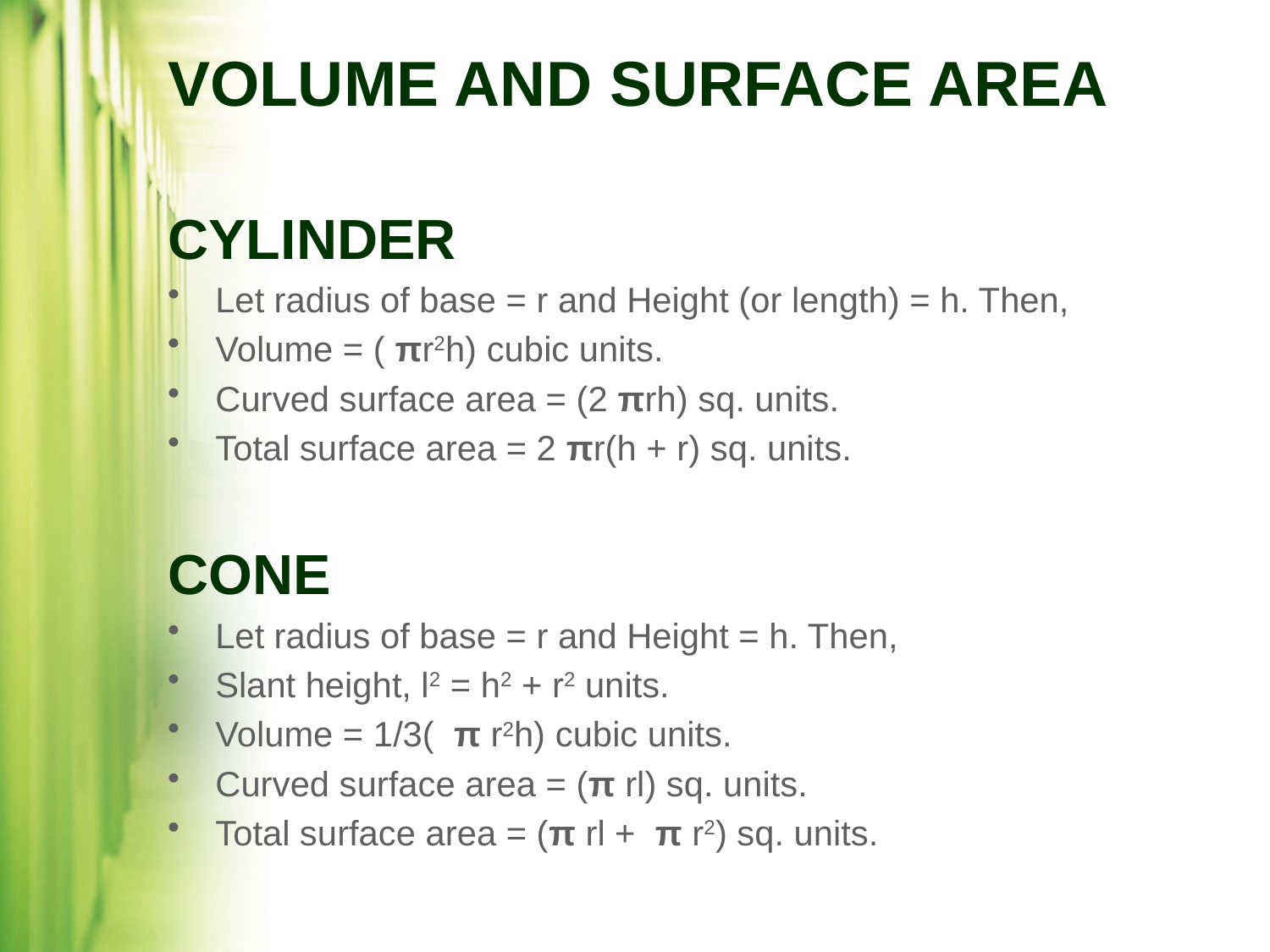

VOLUME AND SURFACE AREA
CYLINDER
Let radius of base = r and Height (or length) = h. Then,
Volume = ( πr2h) cubic units.
Curved surface area = (2 πrh) sq. units.
Total surface area = 2 πr(h + r) sq. units.

CONE
Let radius of base = r and Height = h. Then,
Slant height, l2 = h2 + r2 units.
Volume = 1/3(  π r2h) cubic units.
Curved surface area = (π rl) sq. units.
Total surface area = (π rl +  π r2) sq. units.